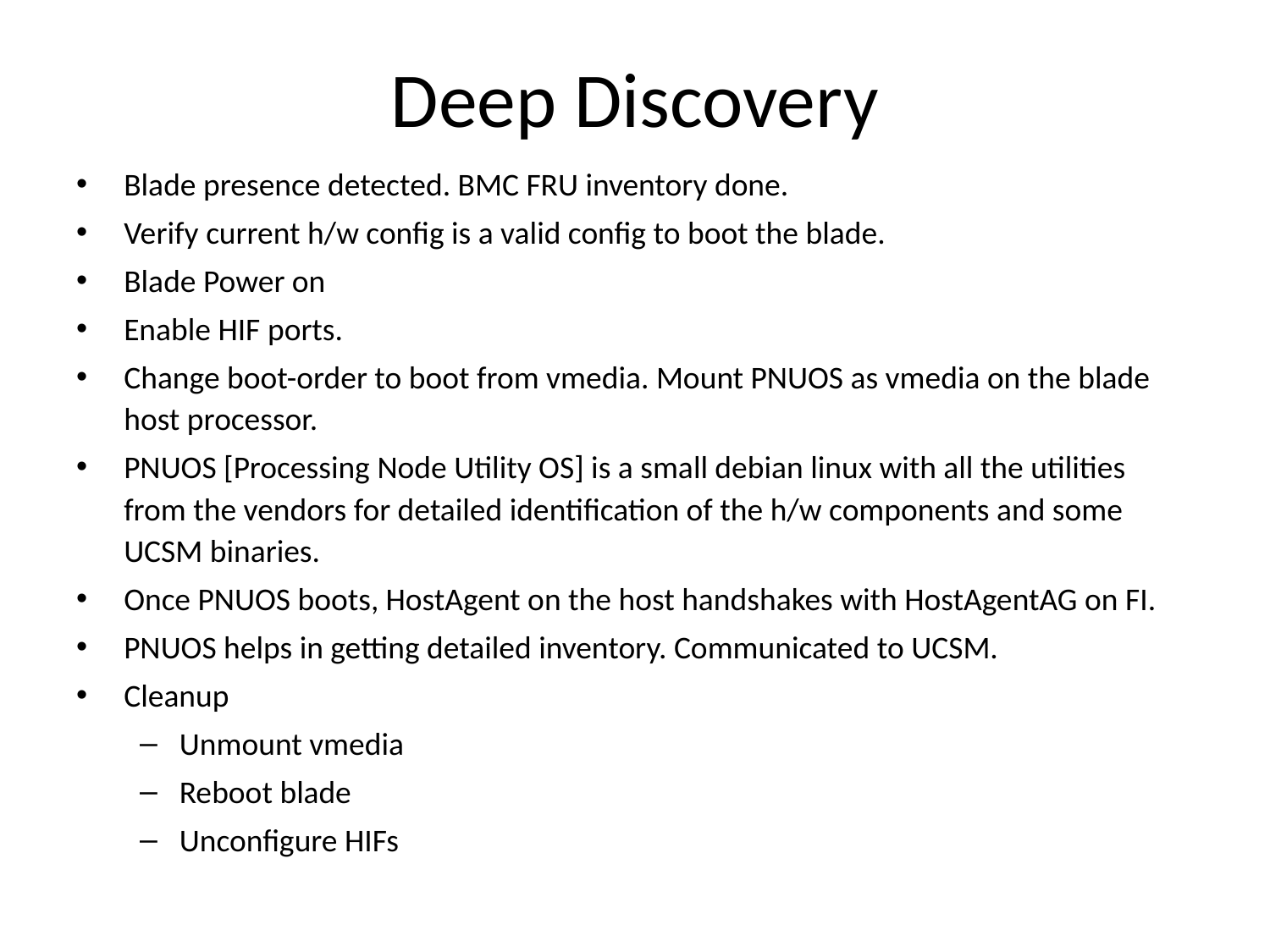

# Deep Discovery
Blade presence detected. BMC FRU inventory done.
Verify current h/w config is a valid config to boot the blade.
Blade Power on
Enable HIF ports.
Change boot-order to boot from vmedia. Mount PNUOS as vmedia on the blade host processor.
PNUOS [Processing Node Utility OS] is a small debian linux with all the utilities from the vendors for detailed identification of the h/w components and some UCSM binaries.
Once PNUOS boots, HostAgent on the host handshakes with HostAgentAG on FI.
PNUOS helps in getting detailed inventory. Communicated to UCSM.
Cleanup
Unmount vmedia
Reboot blade
Unconfigure HIFs